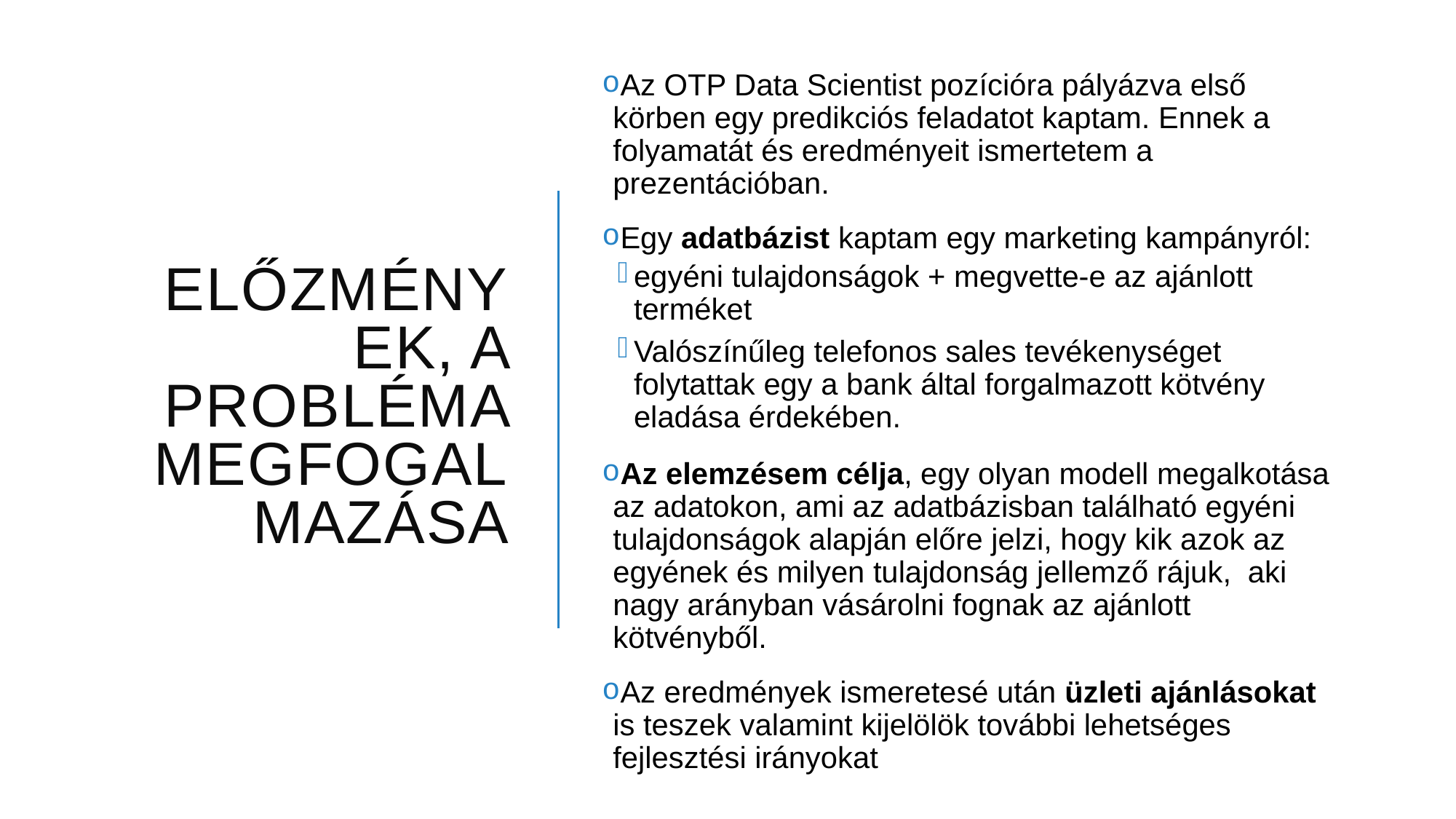

Az OTP Data Scientist pozícióra pályázva első körben egy predikciós feladatot kaptam. Ennek a folyamatát és eredményeit ismertetem a prezentációban.
Egy adatbázist kaptam egy marketing kampányról:
egyéni tulajdonságok + megvette-e az ajánlott terméket
Valószínűleg telefonos sales tevékenységet folytattak egy a bank által forgalmazott kötvény eladása érdekében.
Az elemzésem célja, egy olyan modell megalkotása az adatokon, ami az adatbázisban található egyéni tulajdonságok alapján előre jelzi, hogy kik azok az egyének és milyen tulajdonság jellemző rájuk,  aki nagy arányban vásárolni fognak az ajánlott kötvényből.
Az eredmények ismeretesé után üzleti ajánlásokat is teszek valamint kijelölök további lehetséges fejlesztési irányokat
# Előzmények, A probléma megfogalmazása
2